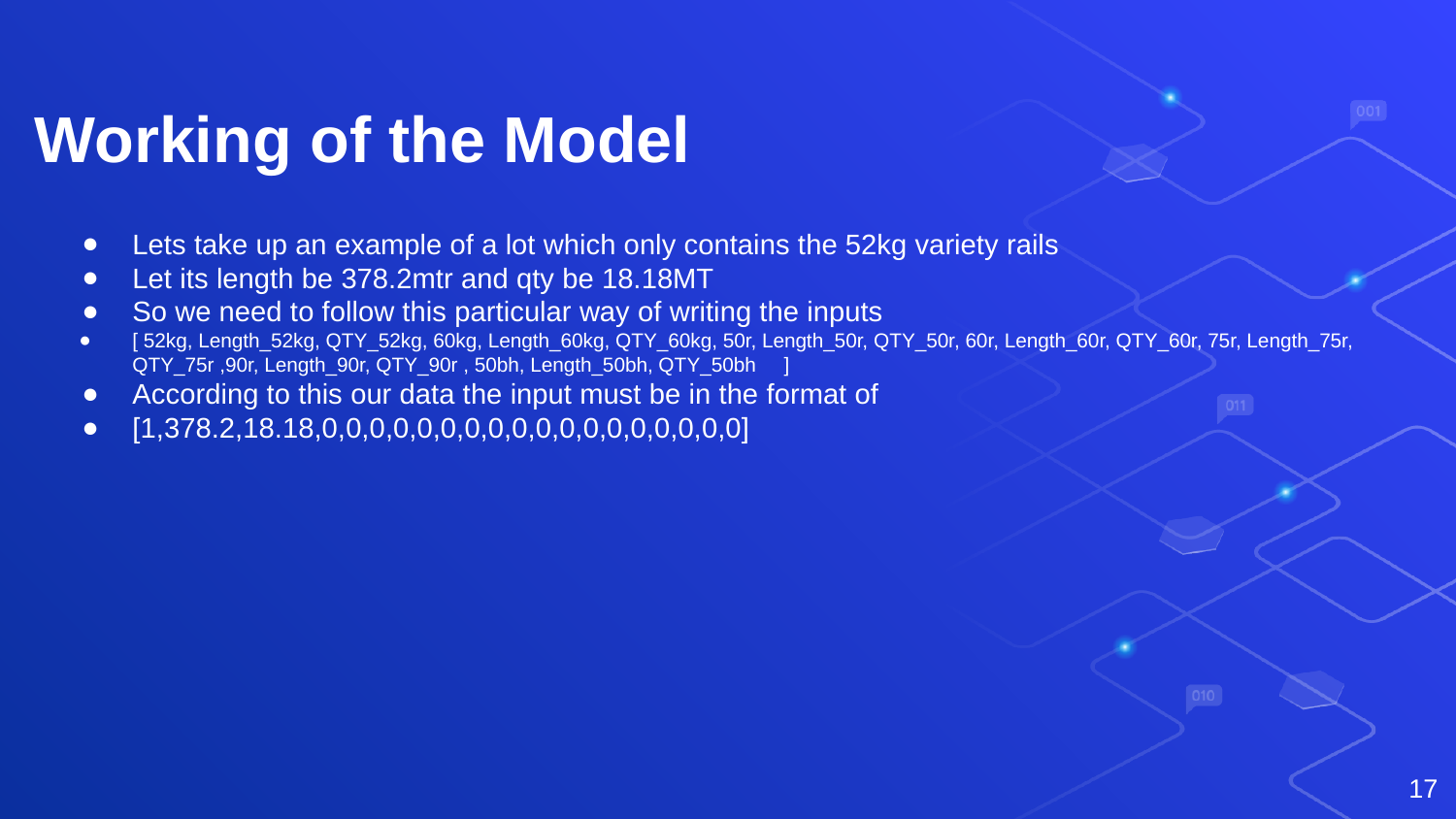

Working of the Model
Lets take up an example of a lot which only contains the 52kg variety rails
Let its length be 378.2mtr and qty be 18.18MT
So we need to follow this particular way of writing the inputs
[ 52kg, Length_52kg, QTY_52kg, 60kg, Length_60kg, QTY_60kg, 50r, Length_50r, QTY_50r, 60r, Length_60r, QTY_60r, 75r, Length_75r, QTY_75r ,90r, Length_90r, QTY_90r , 50bh, Length_50bh, QTY_50bh     ]
According to this our data the input must be in the format of
[1,378.2,18.18,0,0,0,0,0,0,0,0,0,0,0,0,0,0,0,0,0,0]
17